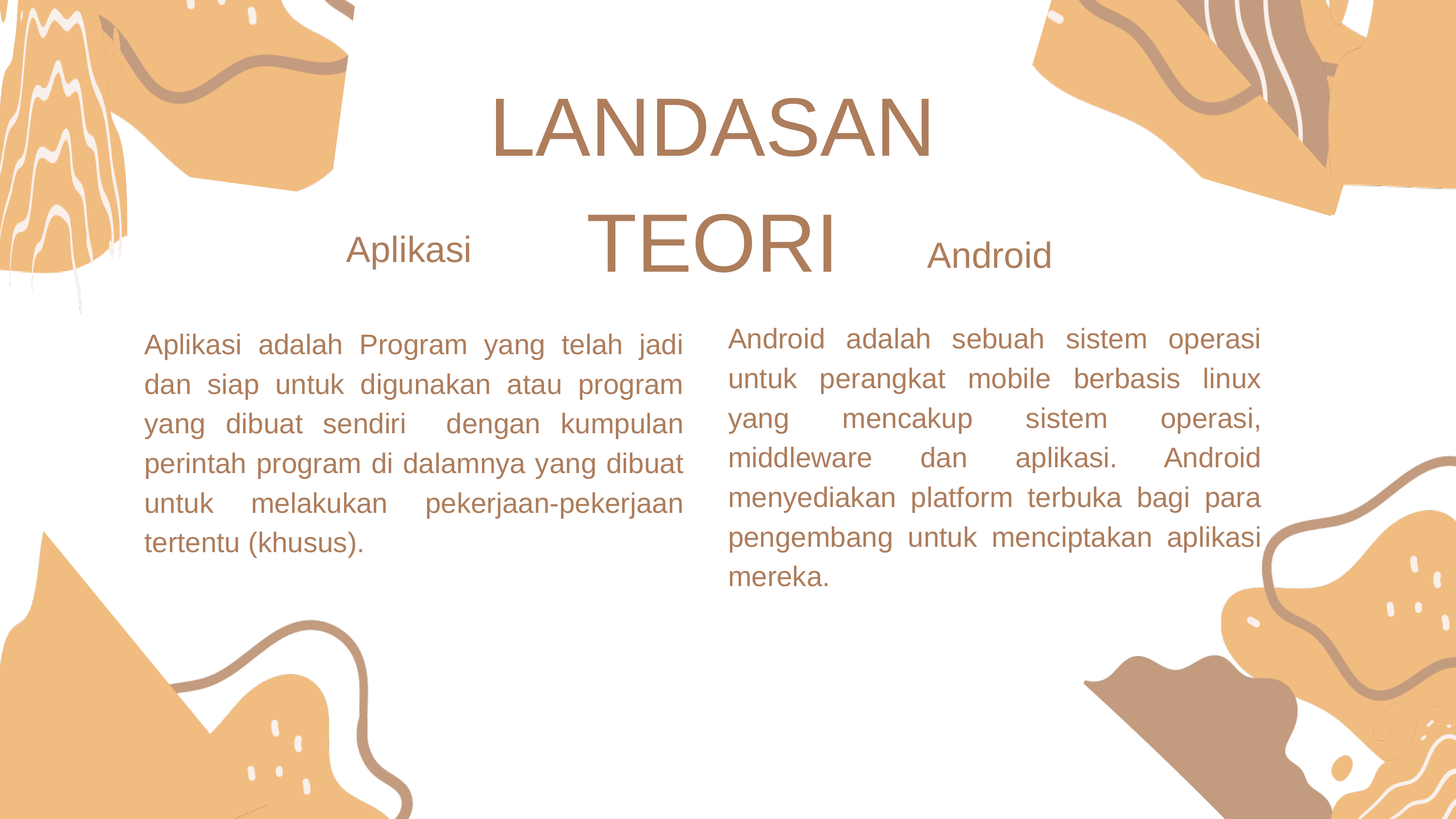

LANDASAN TEORI
Aplikasi

Aplikasi adalah Program yang telah jadi dan siap untuk digunakan atau program yang dibuat sendiri  dengan kumpulan perintah program di dalamnya yang dibuat untuk melakukan pekerjaan-pekerjaan tertentu (khusus).

Android

Android adalah sebuah sistem operasi untuk perangkat mobile berbasis linux yang mencakup sistem operasi, middleware dan aplikasi. Android menyediakan platform terbuka bagi para pengembang untuk menciptakan aplikasi mereka.